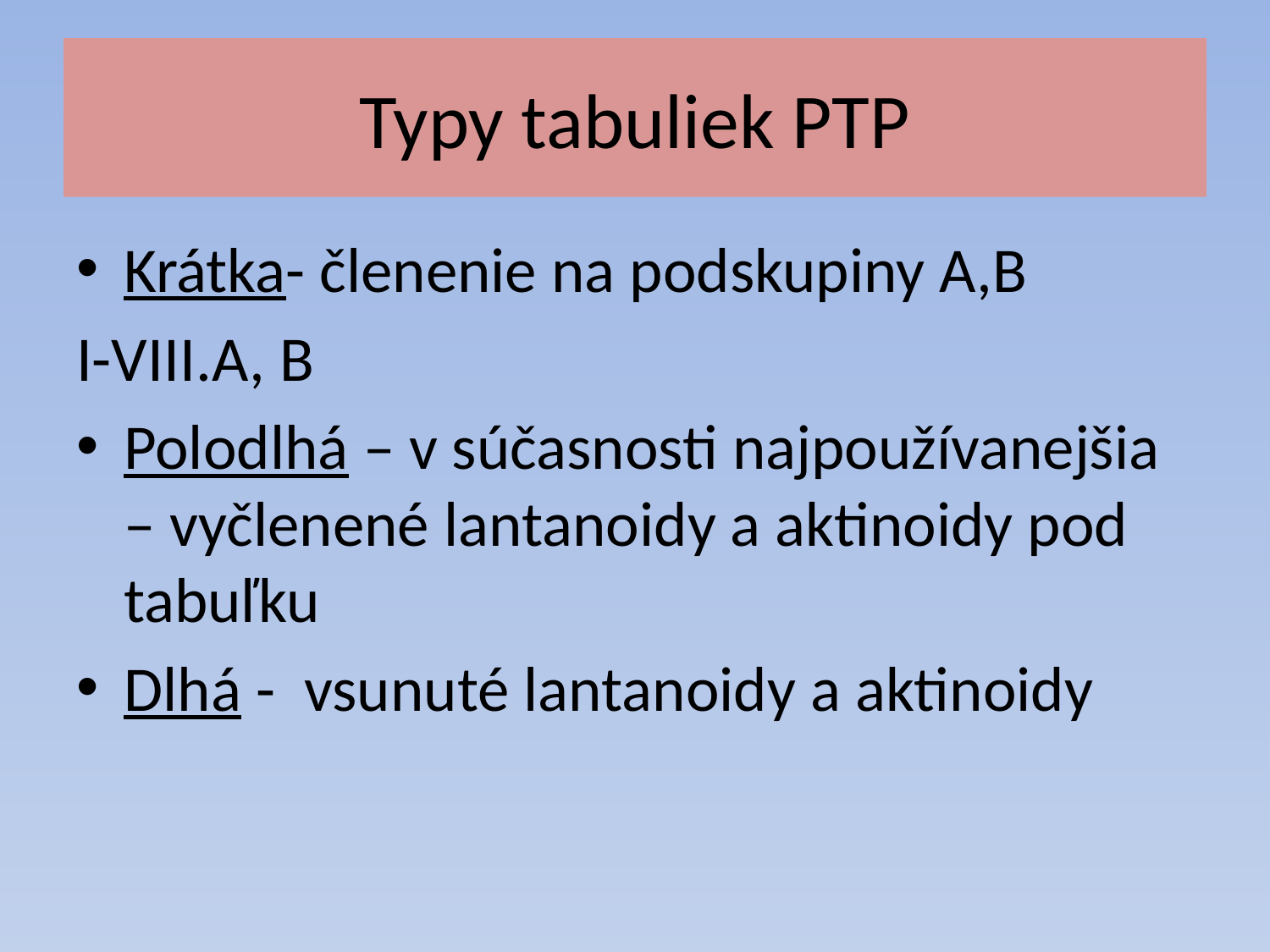

# Typy tabuliek PTP
Krátka- členenie na podskupiny A,B
I-VIII.A, B
Polodlhá – v súčasnosti najpoužívanejšia – vyčlenené lantanoidy a aktinoidy pod tabuľku
Dlhá -  vsunuté lantanoidy a aktinoidy